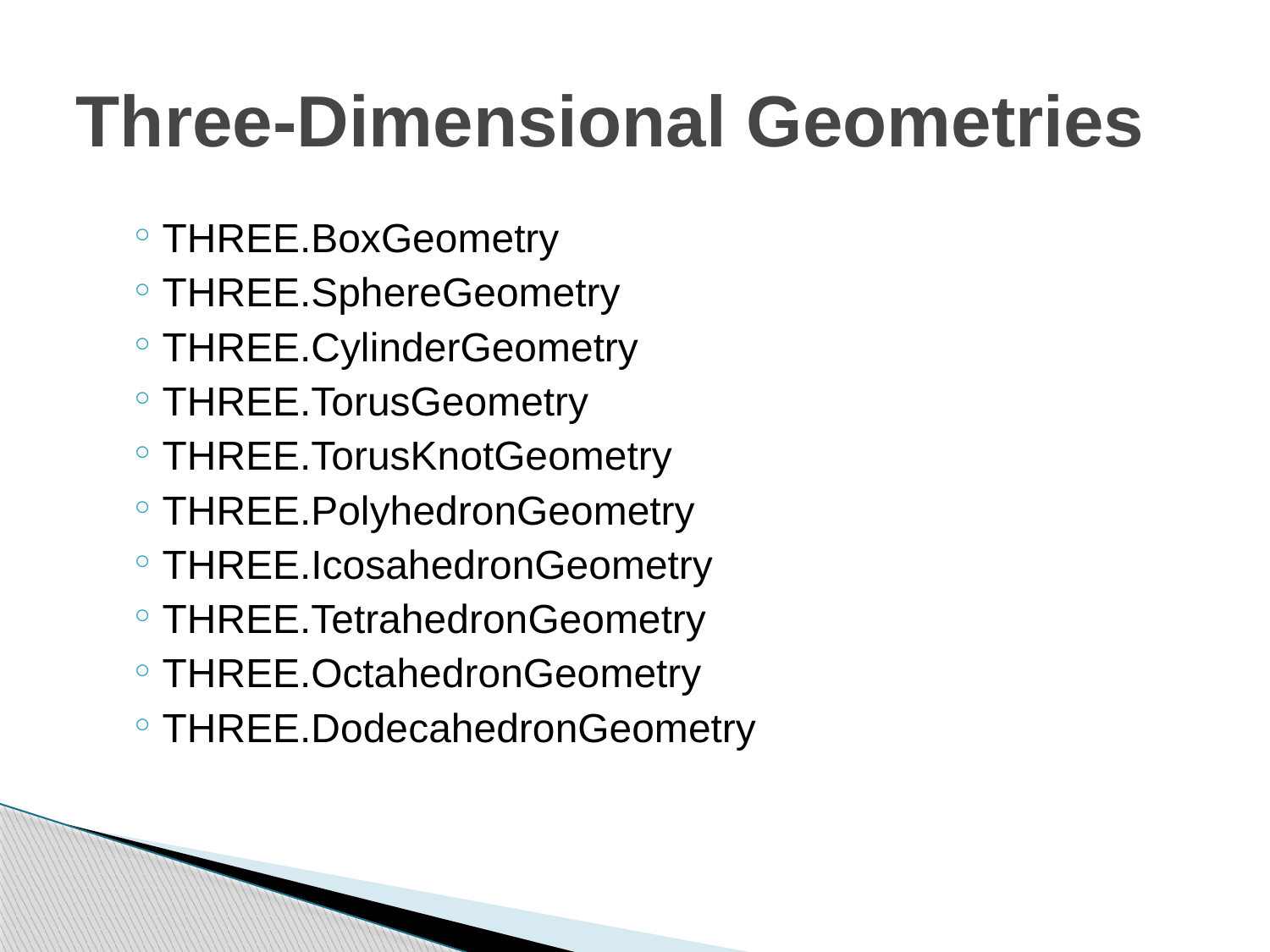

# Three-Dimensional Geometries
THREE.BoxGeometry
THREE.SphereGeometry
THREE.CylinderGeometry
THREE.TorusGeometry
THREE.TorusKnotGeometry
THREE.PolyhedronGeometry
THREE.IcosahedronGeometry
THREE.TetrahedronGeometry
THREE.OctahedronGeometry
THREE.DodecahedronGeometry